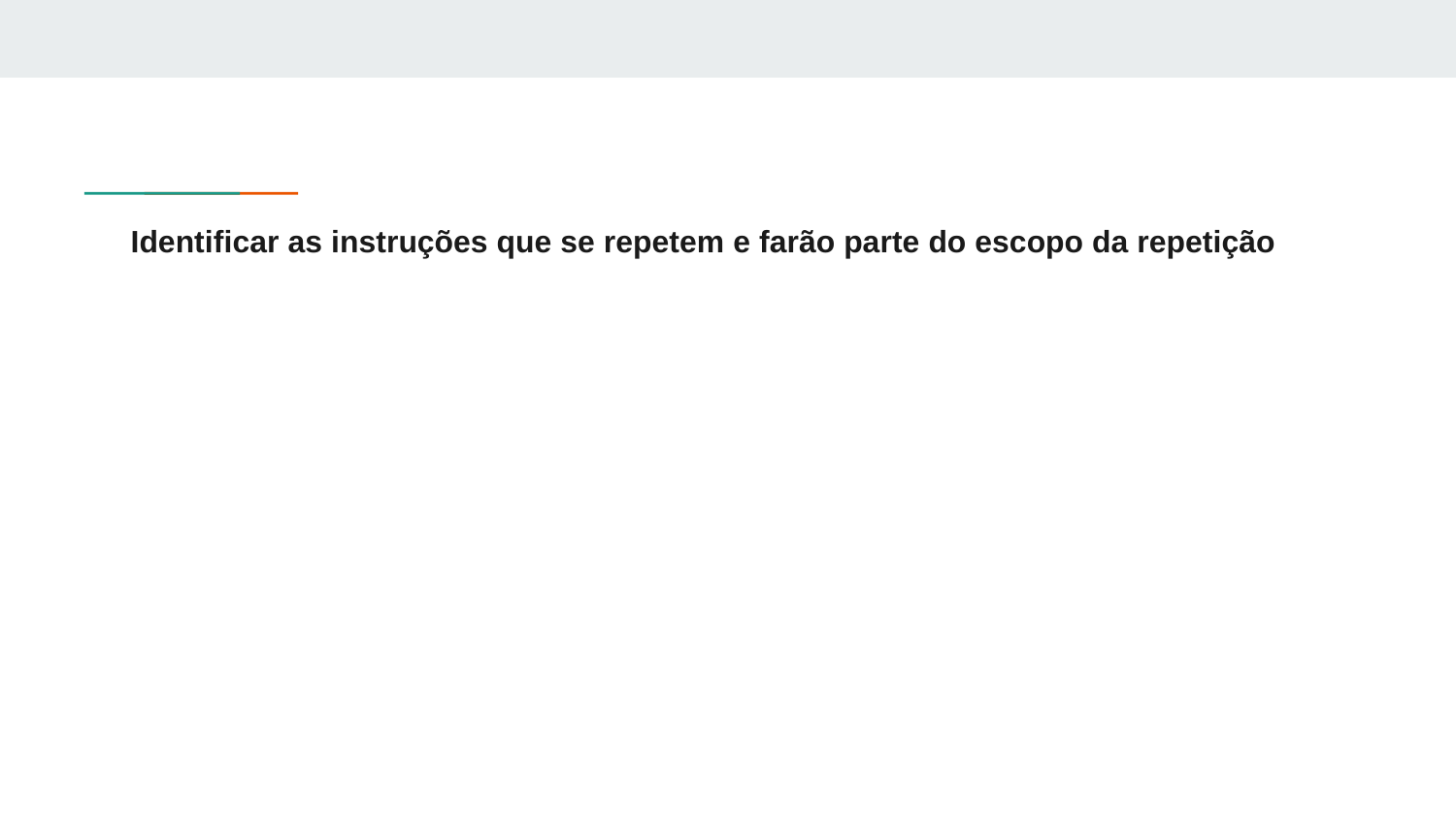

# Identificar as instruções que se repetem e farão parte do escopo da repetição